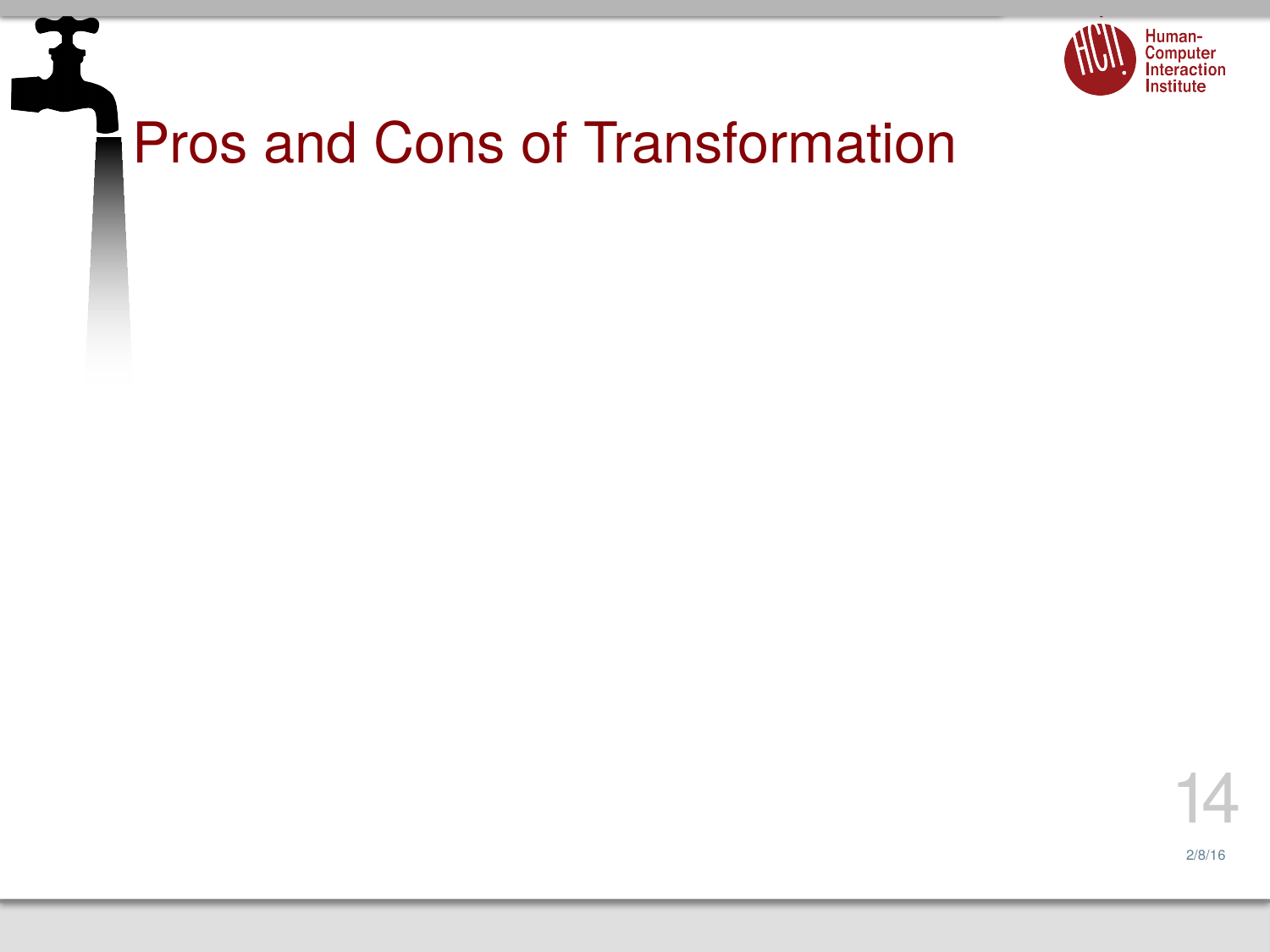

# Pros and Cons of Transformation

14
2/8/16